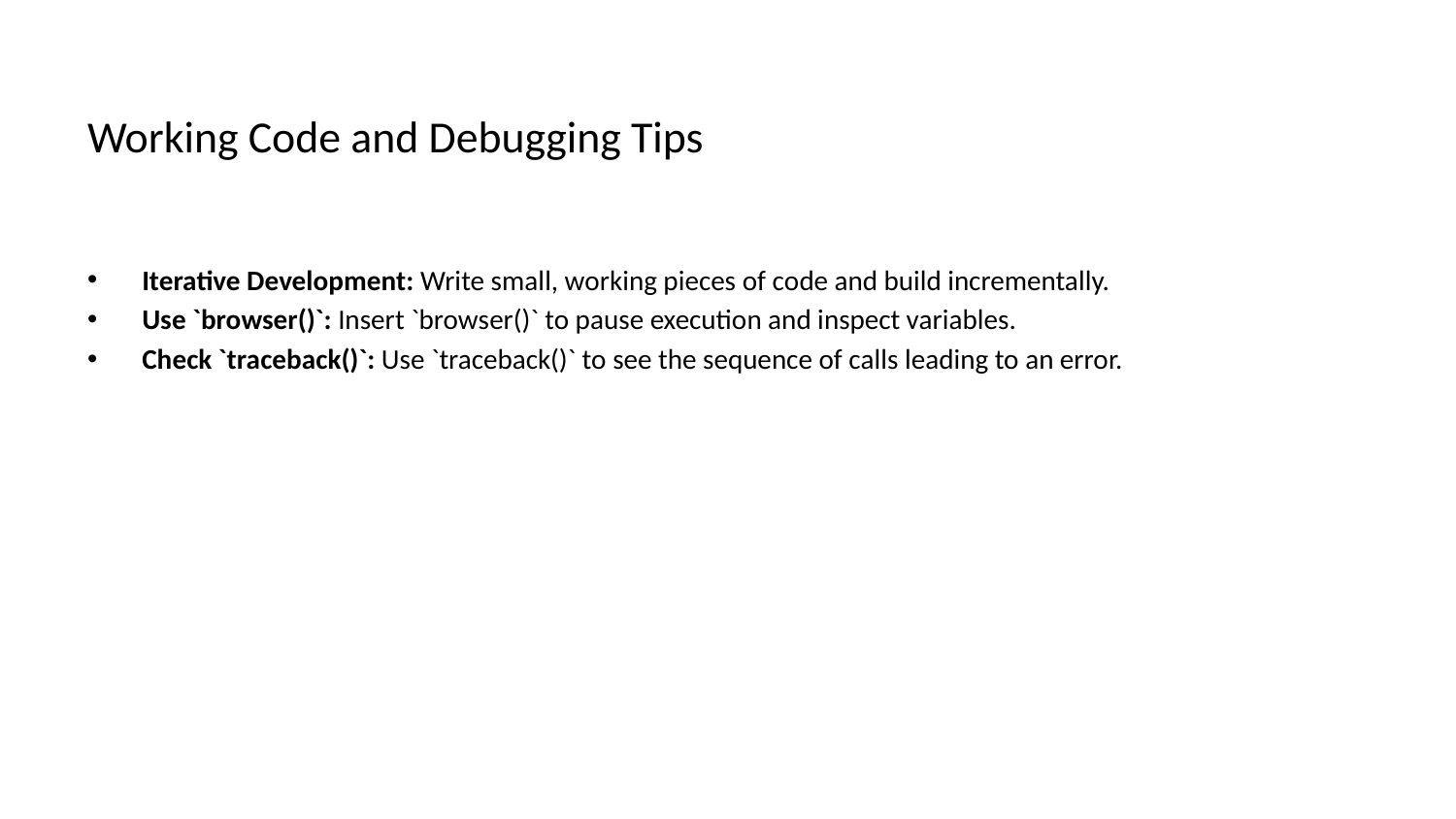

# Working Code and Debugging Tips
Iterative Development: Write small, working pieces of code and build incrementally.
Use `browser()`: Insert `browser()` to pause execution and inspect variables.
Check `traceback()`: Use `traceback()` to see the sequence of calls leading to an error.